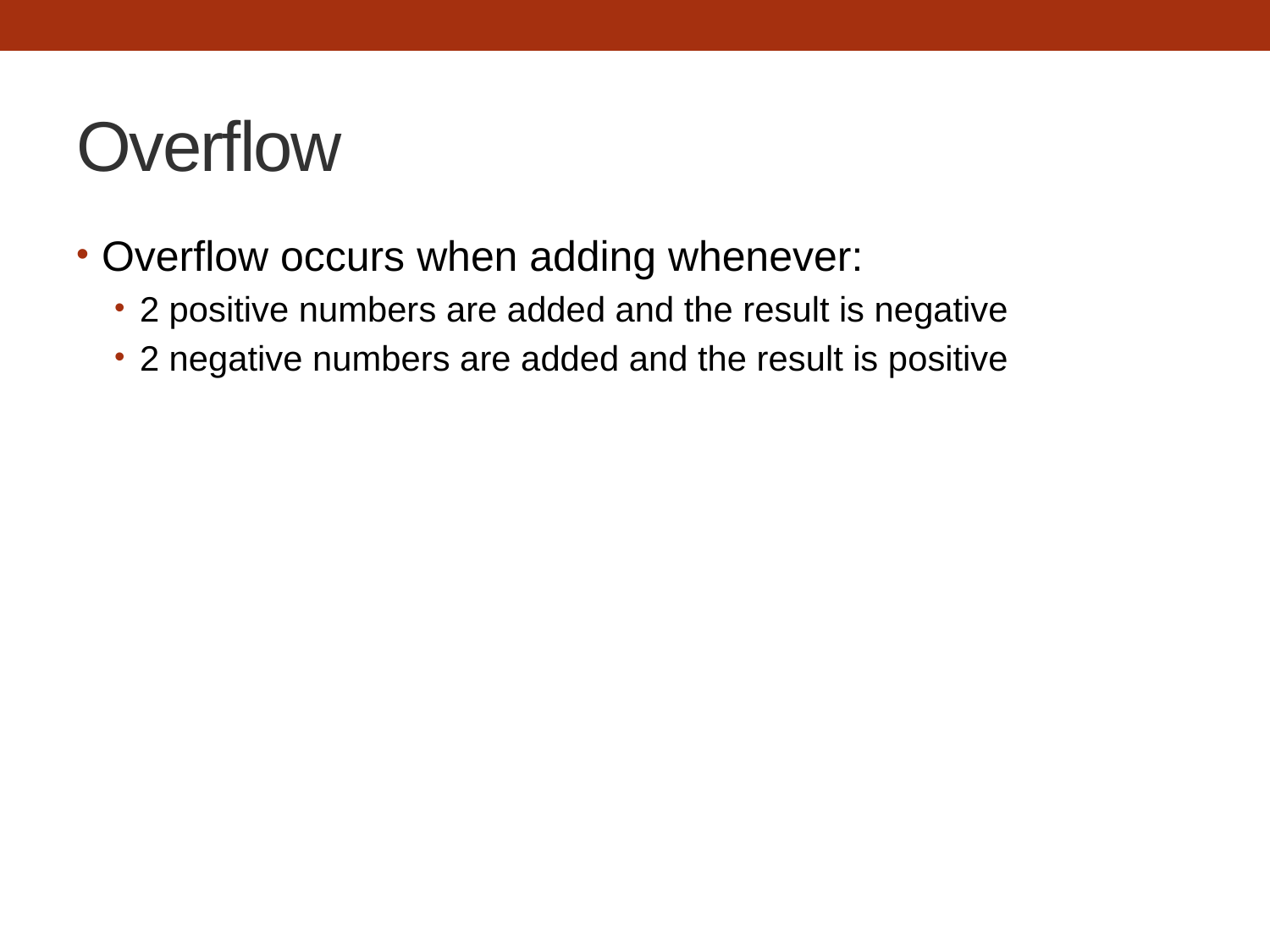

# Overflow
Overflow occurs when adding whenever:
2 positive numbers are added and the result is negative
2 negative numbers are added and the result is positive